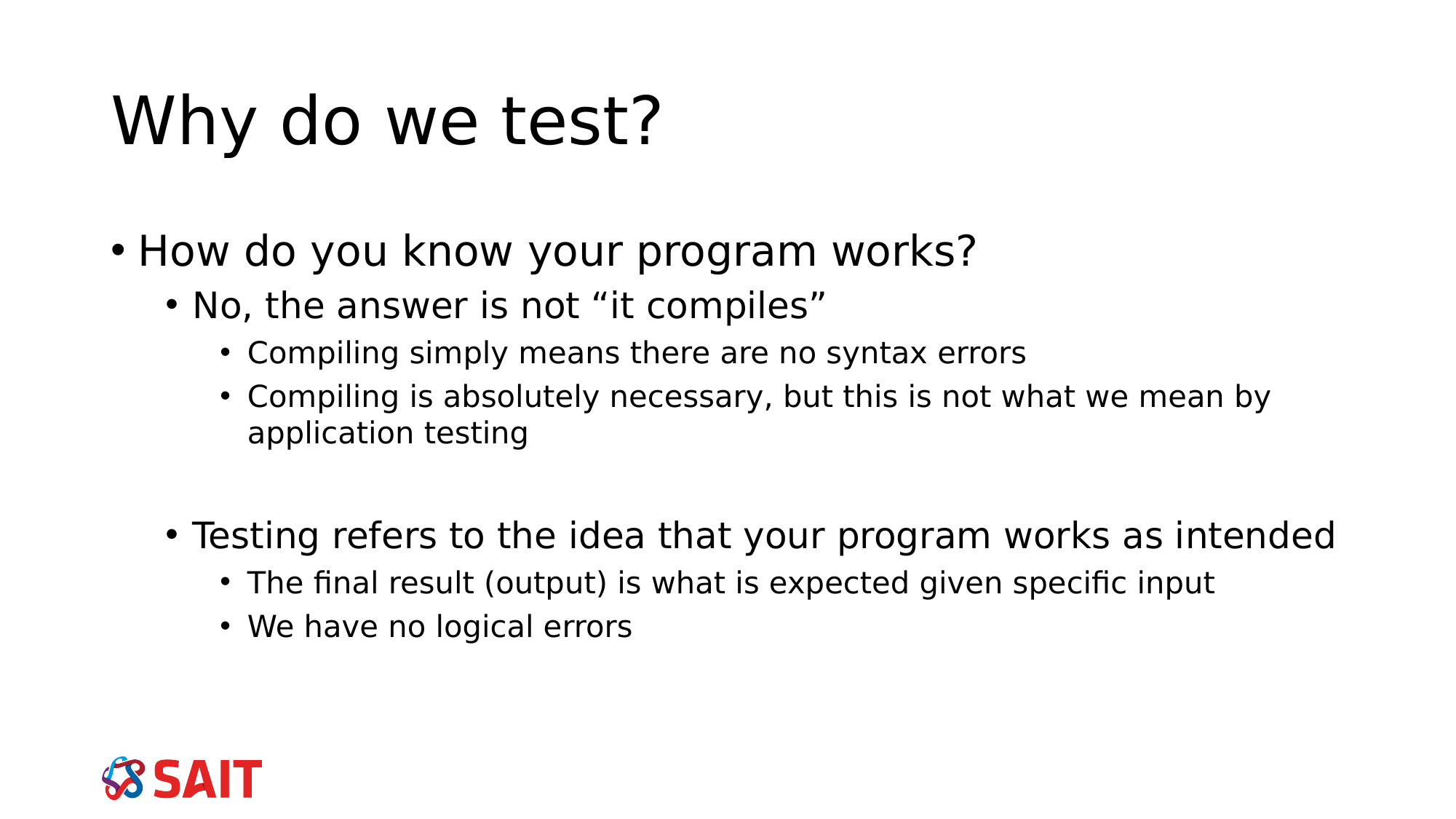

# Why do we test?
How do you know your program works?
No, the answer is not “it compiles”
Compiling simply means there are no syntax errors
Compiling is absolutely necessary, but this is not what we mean by application testing

Testing refers to the idea that your program works as intended
The final result (output) is what is expected given specific input
We have no logical errors